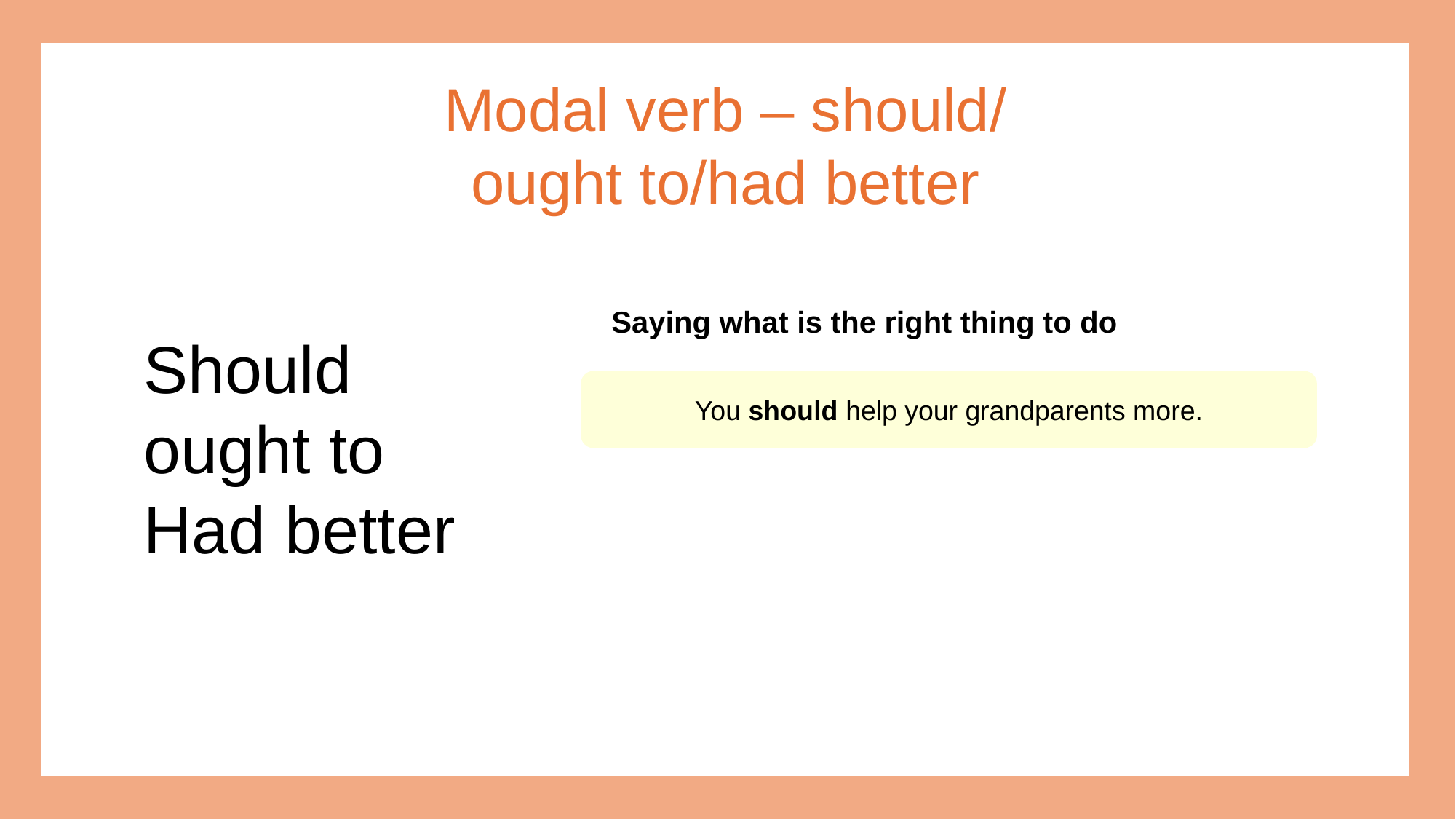

Modal verb – should/
ought to/had better
Saying what is the right thing to do
Should
ought to
Had better
You should help your grandparents more.